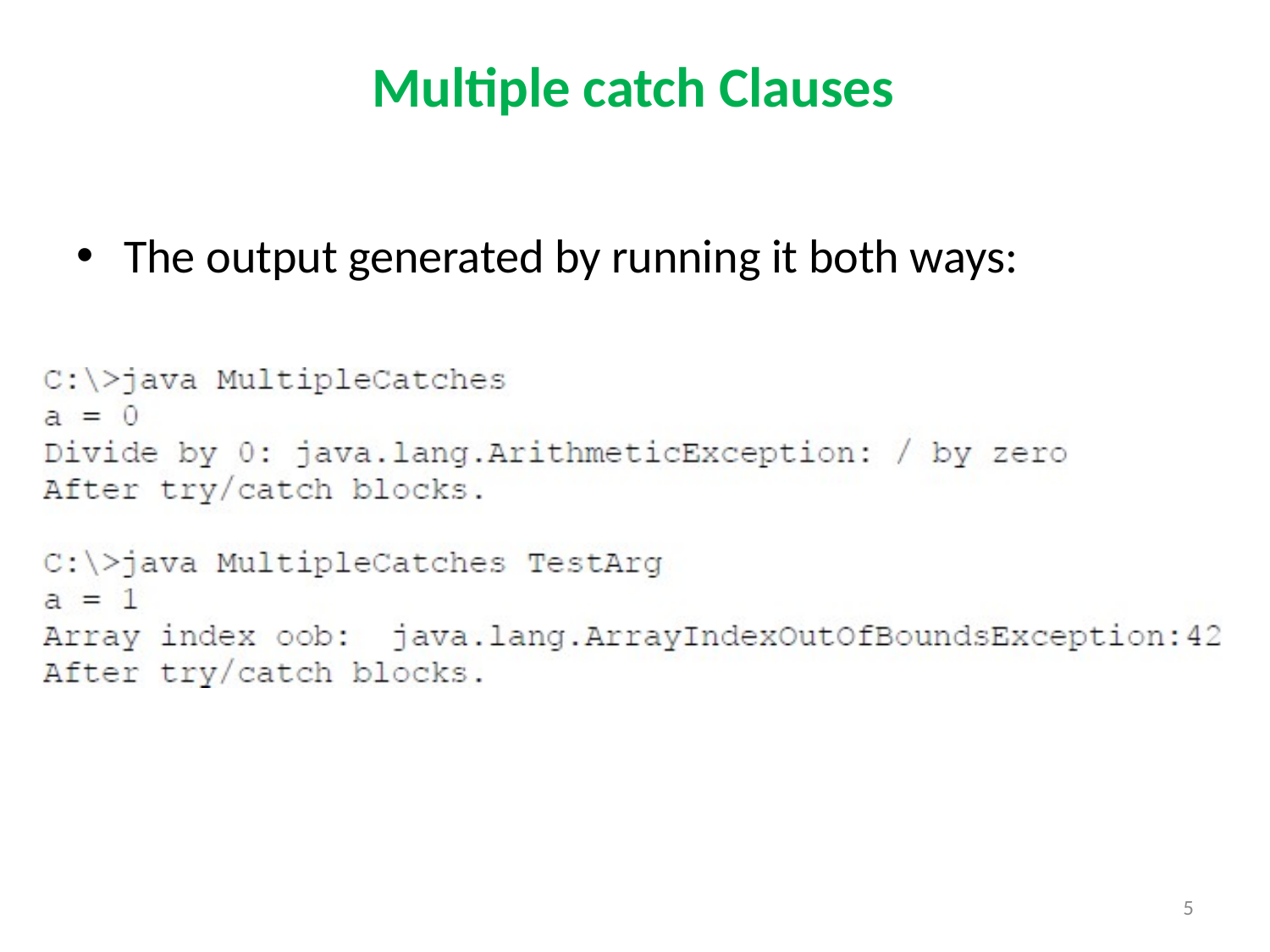

# Multiple catch Clauses
The output generated by running it both ways:

5